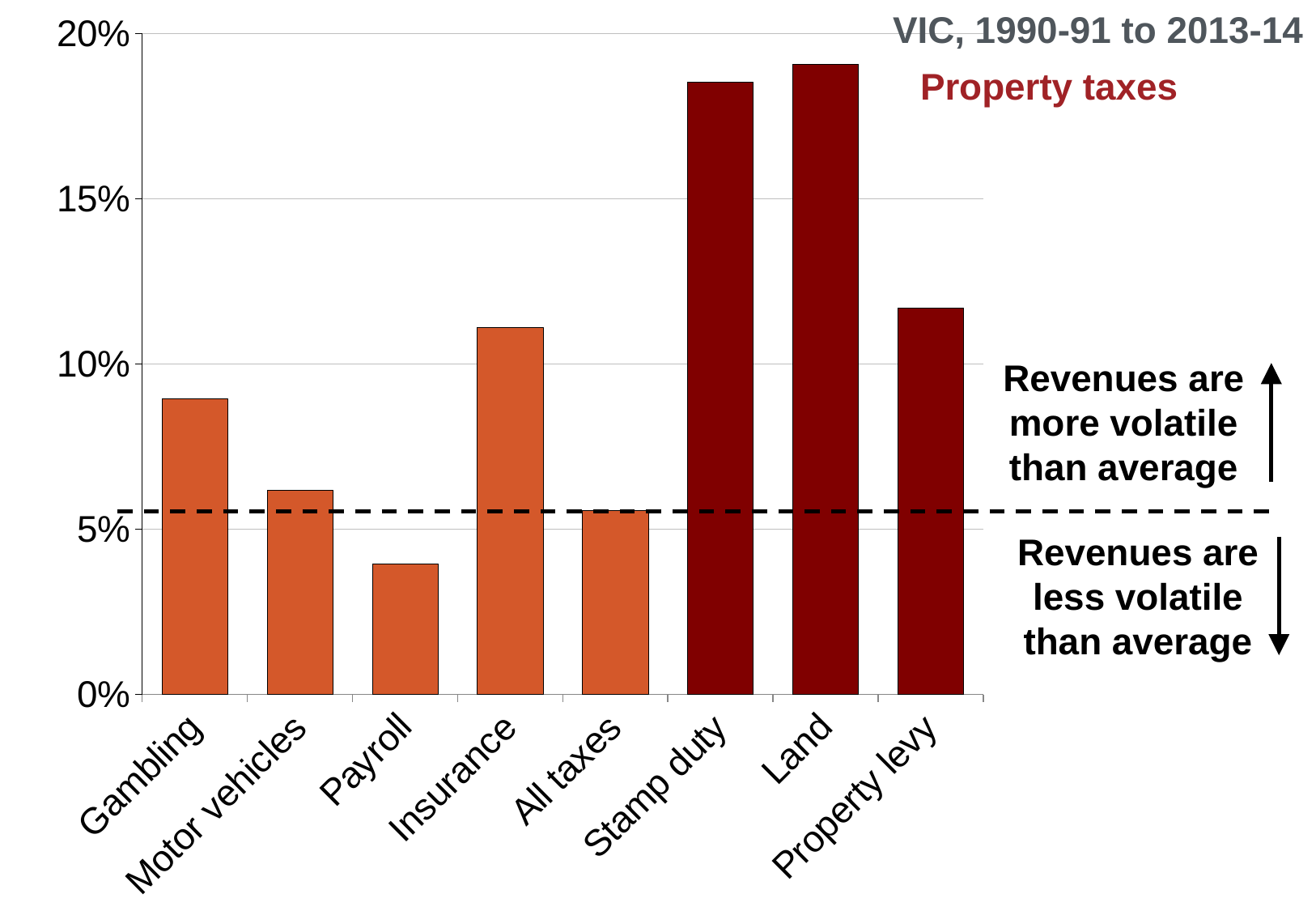

### Chart

| Category |  |
|---|---|
| Gambling | 0.08948745673960244 |
| Motor vehicles | 0.061762675481877014 |
| Payroll | 0.039561955017740756 |
| Insurance | 0.1111841523804037 |
| All taxes | 0.05573613133750447 |
| Stamp duty | 0.18524840763327283 |
| Land | 0.19067987048803833 |
| Property levy | 0.11708462042823559 |
VIC, 1990-91 to 2013-14
Property taxes
Revenues are more volatile than average
Revenues are less volatile than average